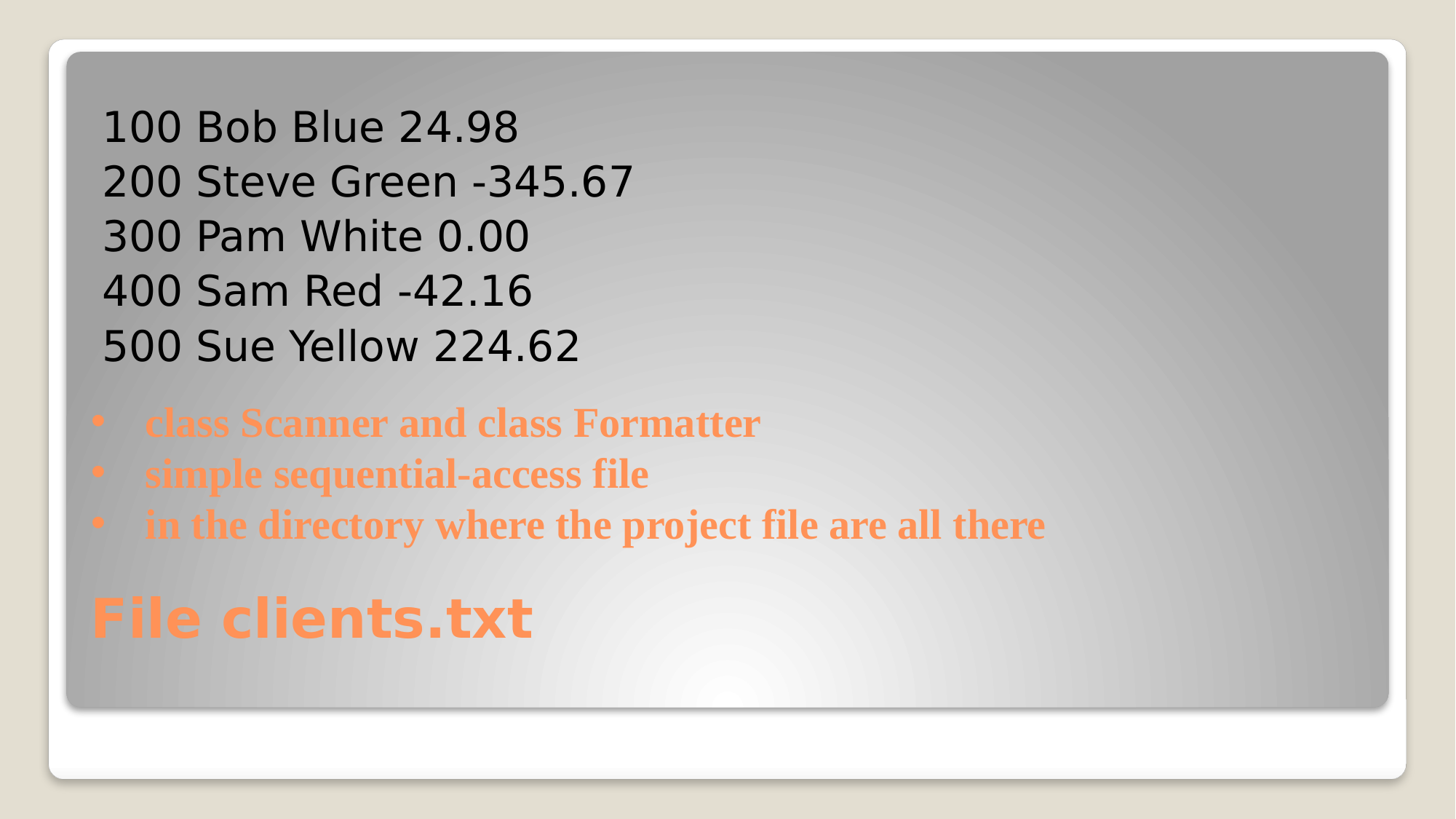

100 Bob Blue 24.98
200 Steve Green -345.67
300 Pam White 0.00
400 Sam Red -42.16
500 Sue Yellow 224.62

class Scanner and class Formatter
simple sequential-access file
in the directory where the project file are all there

# File clients.txt